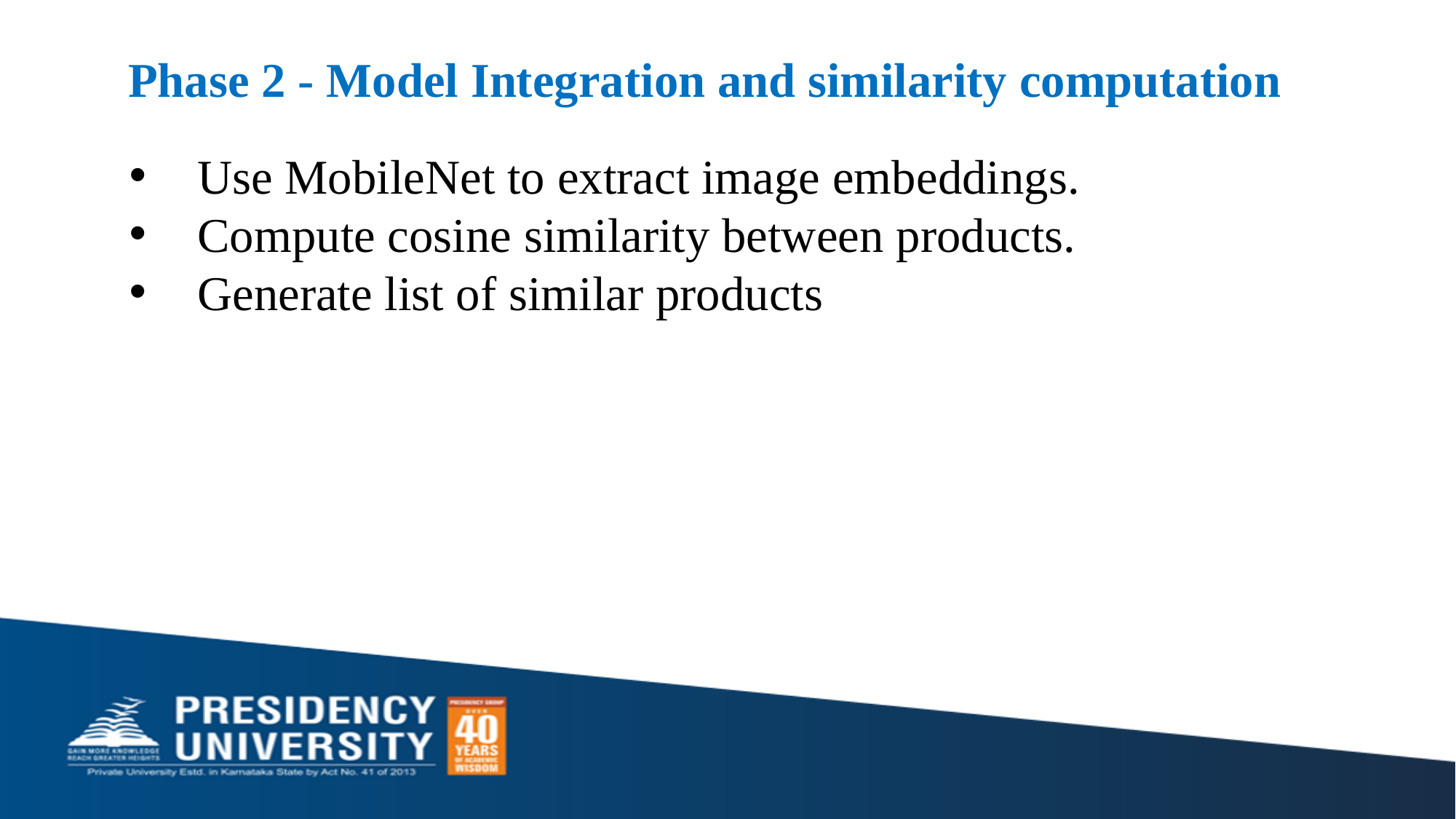

Phase 2 - Model Integration and similarity computation
Use MobileNet to extract image embeddings.
Compute cosine similarity between products.
Generate list of similar products

6